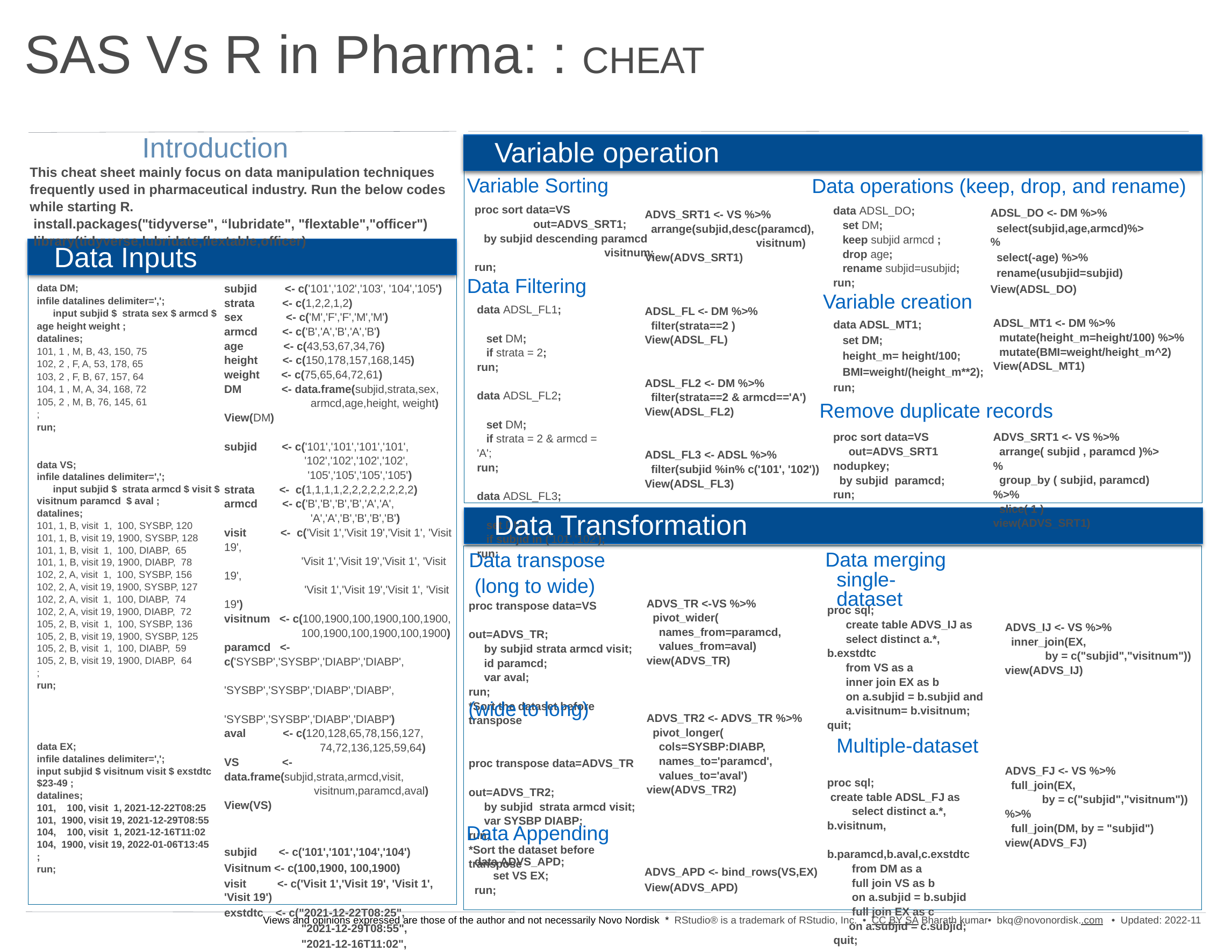

# SAS Vs R in Pharma: : CHEAT

Introduction

Variable operation
This cheat sheet mainly focus on data manipulation techniques frequently used in pharmaceutical industry. Run the below codes while starting R.
 install.packages("tidyverse", “lubridate", "flextable","officer")
 library(tidyverse,lubridate,flextable,officer)

Variable Sorting
Data operations (keep, drop, and rename)
proc sort data=VS
                   out=ADVS_SRT1;
   by subjid descending paramcd
                                          visitnum;
run;

data ADSL_DO;
   set DM;
   keep subjid armcd ;
   drop age;
   rename subjid=usubjid;
run;
ADSL_DO <- DM %>%
  select(subjid,age,armcd)%>%
  select(-age) %>%
  rename(usubjid=subjid)
View(ADSL_DO)
ADVS_SRT1 <- VS %>%
  arrange(subjid,desc(paramcd),
                                    visitnum)
View(ADVS_SRT1)
Data Filtering
Variable creation
data ADSL_FL1;
   set DM;
   if strata = 2;
run;

data ADSL_FL2;
   set DM;
   if strata = 2 & armcd = 'A';
run;

data ADSL_FL3;
   set DM;
   if subjid in ('101','102');
run;
ADSL_FL <- DM %>%
  filter(strata==2 )
View(ADSL_FL)

ADSL_FL2 <- DM %>%
  filter(strata==2 & armcd=='A')
View(ADSL_FL2)

ADSL_FL3 <- ADSL %>%
  filter(subjid %in% c('101', '102'))
View(ADSL_FL3)
data ADSL_MT1;
   set DM;
   height_m= height/100;
   BMI=weight/(height_m**2);
run;
Remove duplicate records
ADVS_SRT1 <- VS %>%
  arrange( subjid , paramcd )%>%
  group_by ( subjid, paramcd) %>%
  slice( 1 )
view(ADVS_SRT1)
proc sort data=VS
     out=ADVS_SRT1 nodupkey;
  by subjid  paramcd;
run;

Data Inputs

subjid         <- c('101','102','103', '104','105')
strata         <- c(1,2,2,1,2)
sex              <- c('M','F','F','M','M')
armcd        <- c('B','A','B','A','B')
age             <- c(43,53,67,34,76)
height        <- c(150,178,157,168,145)
weight       <- c(75,65,64,72,61)
DM             <- data.frame(subjid,strata,sex,
                            armcd,age,height, weight)
View(DM)

subjid        <- c('101','101','101','101',
                          '102','102','102','102',
                           '105','105','105','105')
strata        <-  c(1,1,1,1,2,2,2,2,2,2,2,2)
armcd        <- c('B','B','B','B','A','A',
                            'A','A','B','B','B','B')
visit           <-  c('Visit 1','Visit 19','Visit 1', 'Visit 19',
                         'Visit 1','Visit 19','Visit 1', 'Visit 19',
                          'Visit 1','Visit 19','Visit 1', 'Visit 19')
visitnum   <- c(100,1900,100,1900,100,1900,
                         100,1900,100,1900,100,1900)
paramcd   <- c('SYSBP','SYSBP','DIABP','DIABP',
                           'SYSBP','SYSBP','DIABP','DIABP',
                          'SYSBP','SYSBP','DIABP','DIABP')
aval            <- c(120,128,65,78,156,127,
                               74,72,136,125,59,64)
VS              <- data.frame(subjid,strata,armcd,visit,
	   visitnum,paramcd,aval)
View(VS)

subjid       <- c('101','101','104','104')
Visitnum <- c(100,1900, 100,1900)
visit          <- c('Visit 1','Visit 19', 'Visit 1', 'Visit 19')
exstdtc    <- c("2021-12-22T08:25",
                         "2021-12-29T08:55",
                         "2021-12-16T11:02",
                         "2022-01-06T13:45")
EX    <- data.frame(subjid,visitnum,visit,exstdtc)
View(EX)

data DM;
infile datalines delimiter=',';
      input subjid $  strata sex $ armcd $ age height weight ;
datalines;
101, 1 , M, B, 43, 150, 75
102, 2 , F, A, 53, 178, 65
103, 2 , F, B, 67, 157, 64
104, 1 , M, A, 34, 168, 72
105, 2 , M, B, 76, 145, 61
;
run;

data VS;
infile datalines delimiter=',';
      input subjid $  strata armcd $ visit $ visitnum paramcd  $ aval ;
datalines;
101, 1, B, visit  1,  100, SYSBP, 120
101, 1, B, visit 19, 1900, SYSBP, 128
101, 1, B, visit  1,  100, DIABP,  65
101, 1, B, visit 19, 1900, DIABP,  78
102, 2, A, visit  1,  100, SYSBP, 156
102, 2, A, visit 19, 1900, SYSBP, 127
102, 2, A, visit  1,  100, DIABP,  74
102, 2, A, visit 19, 1900, DIABP,  72
105, 2, B, visit  1,  100, SYSBP, 136
105, 2, B, visit 19, 1900, SYSBP, 125
105, 2, B, visit  1,  100, DIABP,  59
105, 2, B, visit 19, 1900, DIABP,  64
;
run;

data EX;
infile datalines delimiter=',';
input subjid $ visitnum visit $ exstdtc $23-49 ;
datalines;
101,    100, visit  1, 2021-12-22T08:25
101,  1900, visit 19, 2021-12-29T08:55
104,    100, visit  1, 2021-12-16T11:02
104,  1900, visit 19, 2022-01-06T13:45
;
run;

ADSL_MT1 <- DM %>%
  mutate(height_m=height/100) %>%
  mutate(BMI=weight/height_m^2)
View(ADSL_MT1)

Data Transformation

Data merging
Data transpose

proc sql;
      create table ADVS_IJ as
      select distinct a.*, b.exstdtc
      from VS as a
      inner join EX as b
      on a.subjid = b.subjid and
      a.visitnum= b.visitnum;
quit;

proc sql;
 create table ADSL_FJ as
        select distinct a.*, b.visitnum,
        b.paramcd,b.aval,c.exstdtc
        from DM as a
        full join VS as b
        on a.subjid = b.subjid
        full join EX as c
       on a.subjid = c.subjid;
  quit;
 (long to wide)
single-dataset
ADVS_TR <-VS %>%
  pivot_wider(
    names_from=paramcd,
    values_from=aval)
view(ADVS_TR)

ADVS_TR2 <- ADVS_TR %>%
  pivot_longer(
    cols=SYSBP:DIABP,
    names_to='paramcd',
    values_to='aval')
view(ADVS_TR2)

proc transpose data=VS
	          out=ADVS_TR;
     by subjid strata armcd visit;
     id paramcd;
     var aval;
run;
*Sort the dataset before transpose

proc transpose data=ADVS_TR
	          out=ADVS_TR2;
     by subjid  strata armcd visit;
     var SYSBP DIABP;
run;
*Sort the dataset before transpose

ADVS_IJ <- VS %>%
  inner_join(EX,
             by = c("subjid","visitnum"))
view(ADVS_IJ)

ADVS_FJ <- VS %>%
  full_join(EX,
            by = c("subjid","visitnum")) %>%
  full_join(DM, by = "subjid")
view(ADVS_FJ)
 (wide to long)
Multiple-dataset
Data Appending
data ADVS_APD;
      set VS EX;
run;
ADVS_APD <- bind_rows(VS,EX)
View(ADVS_APD)
    Views and opinions expressed are those of the author and not necessarily Novo Nordisk  *  RStudio® is a trademark of RStudio, Inc.  •  CC BY SA Bharath kumar•  bkq@novonordisk..com   •  Updated: 2022-11